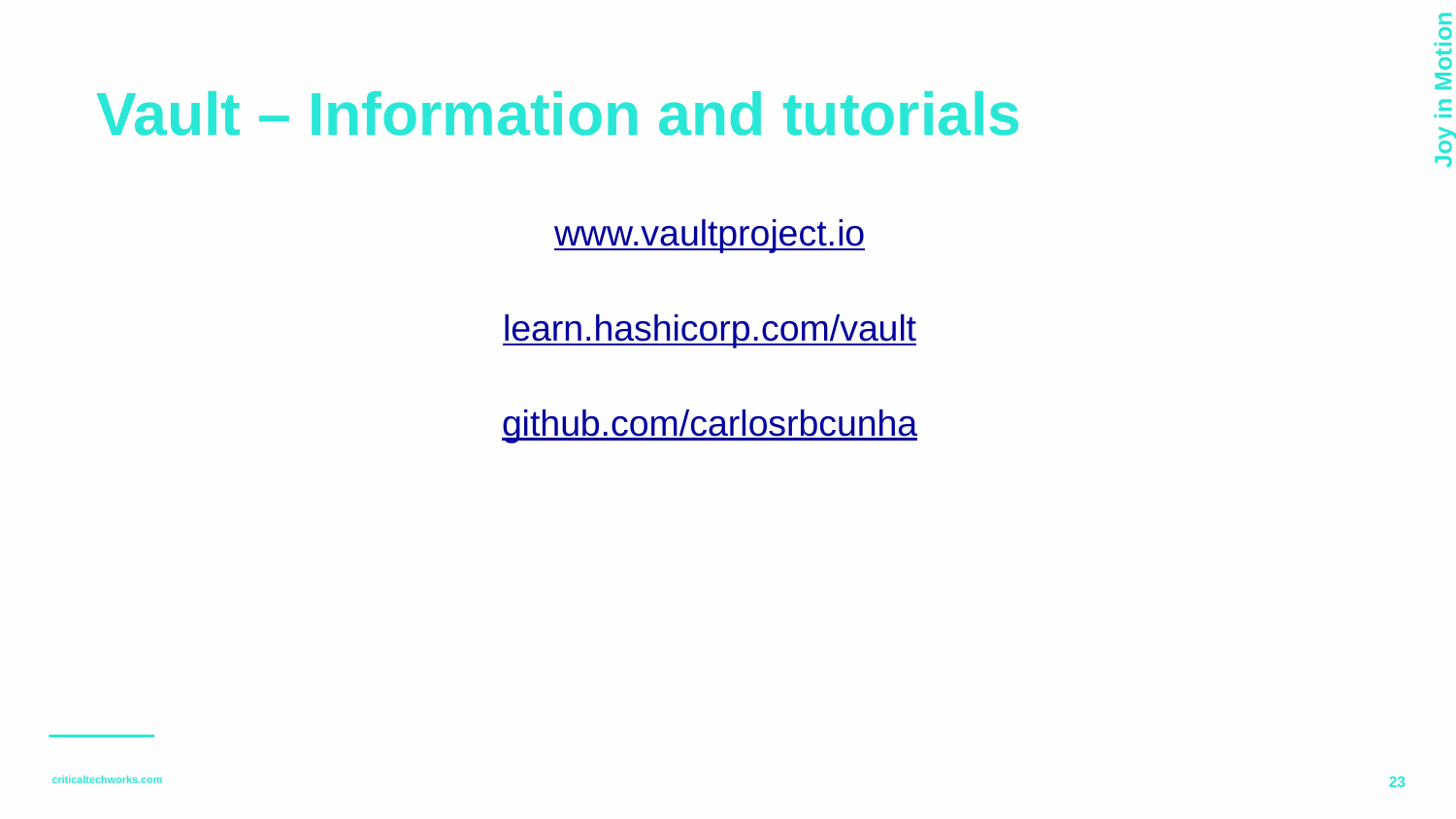

Vault – Information and tutorials
www.vaultproject.io
learn.hashicorp.com/vault
github.com/carlosrbcunha